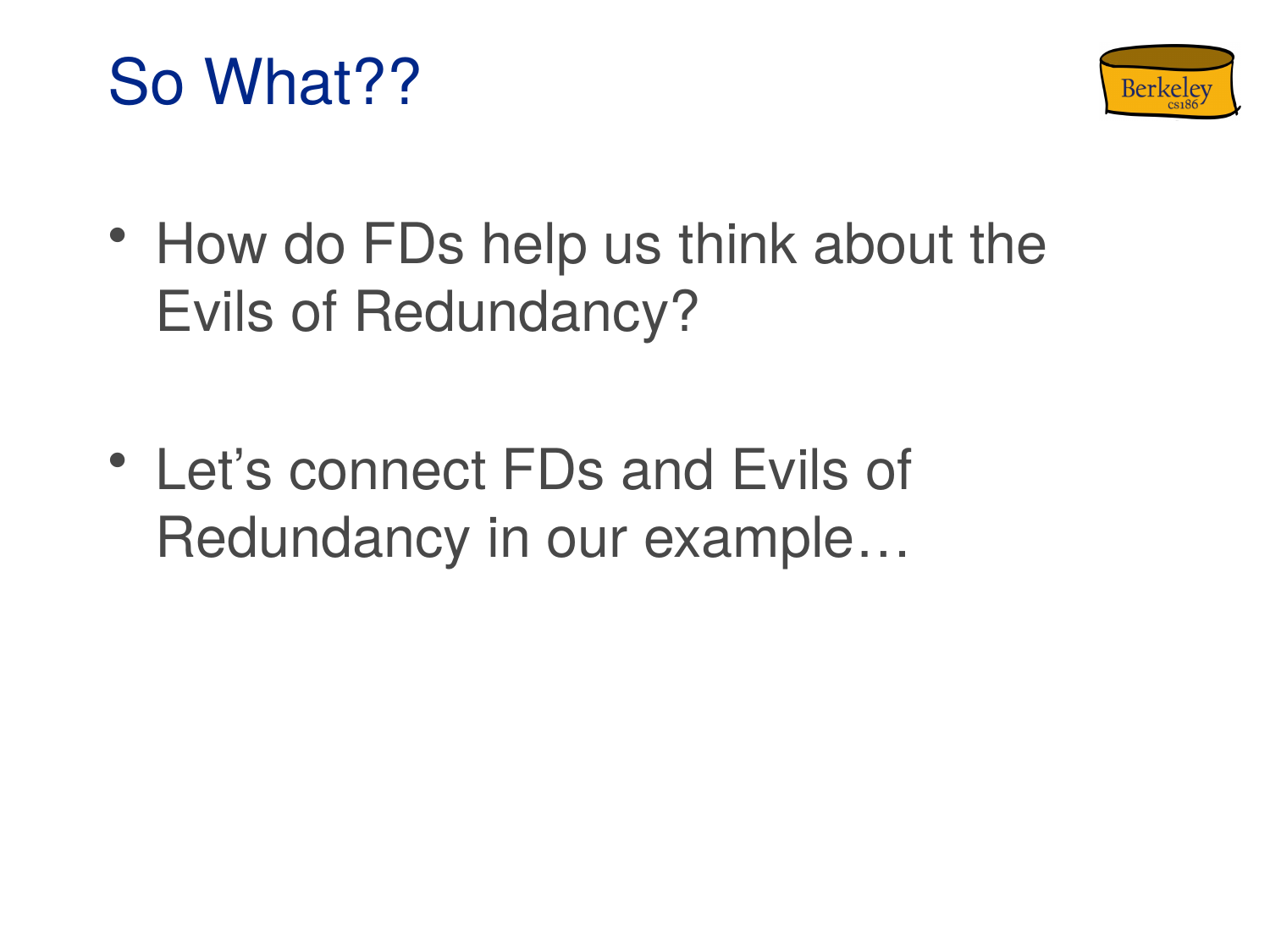

# So What??
How do FDs help us think about the Evils of Redundancy?

Let’s connect FDs and Evils of Redundancy in our example…